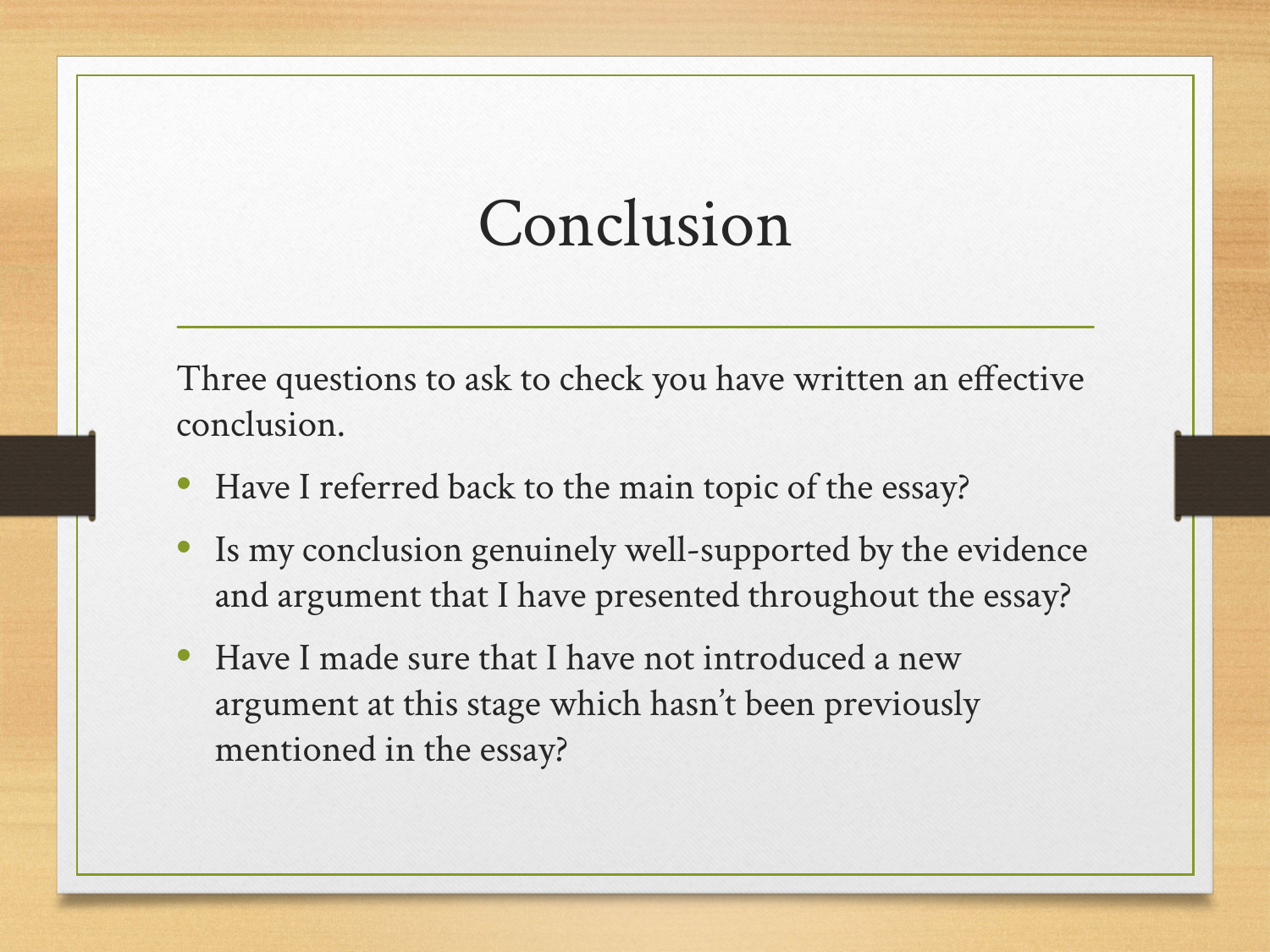

# Conclusion
Three questions to ask to check you have written an effective conclusion.
Have I referred back to the main topic of the essay?
Is my conclusion genuinely well-supported by the evidence and argument that I have presented throughout the essay?
Have I made sure that I have not introduced a new argument at this stage which hasn’t been previously mentioned in the essay?